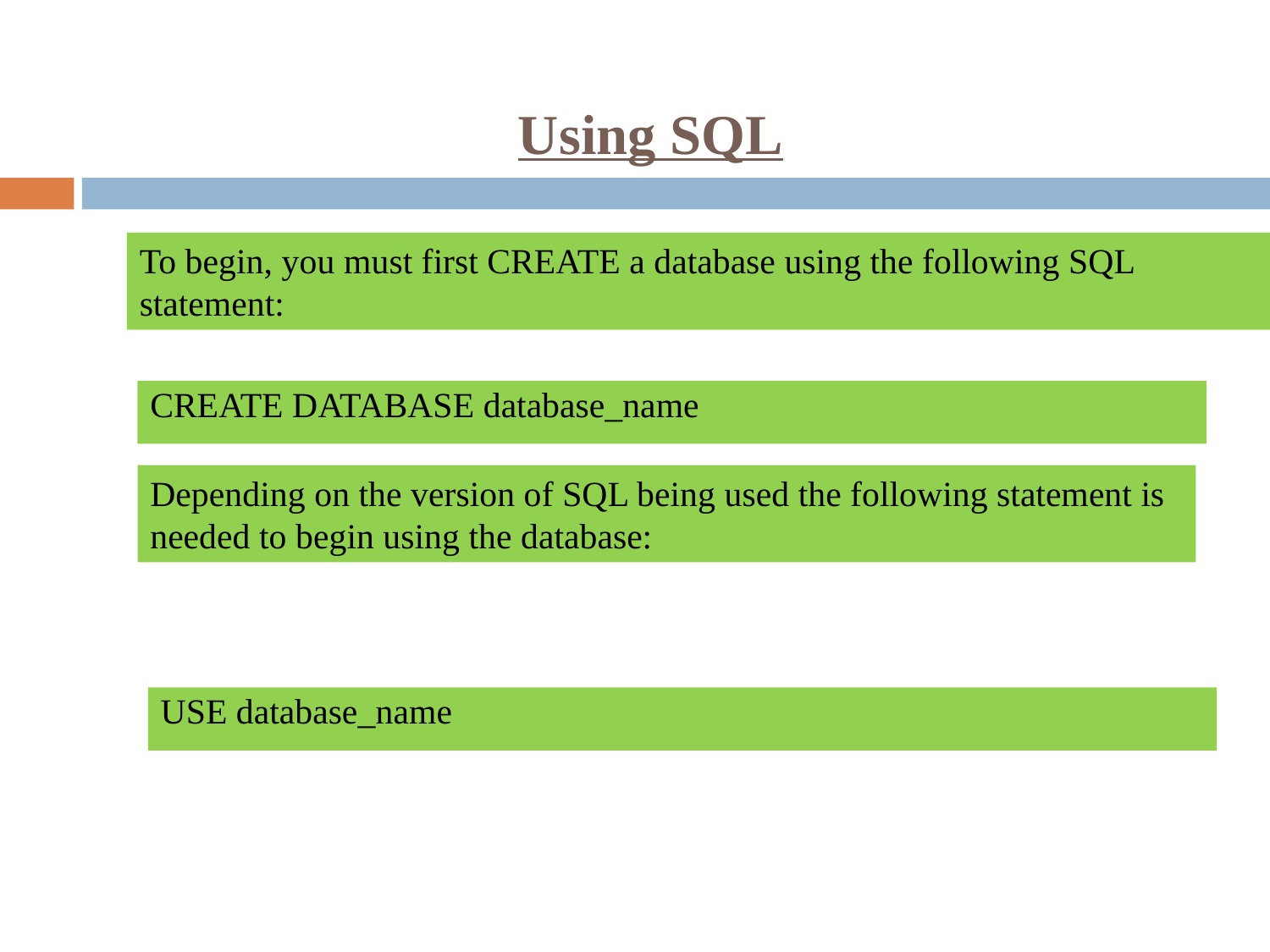

13
Using SQL
To begin, you must first CREATE a database using the following SQL statement:
CREATE DATABASE database_name
Depending on the version of SQL being used the following statement is needed to begin using the database:
USE database_name